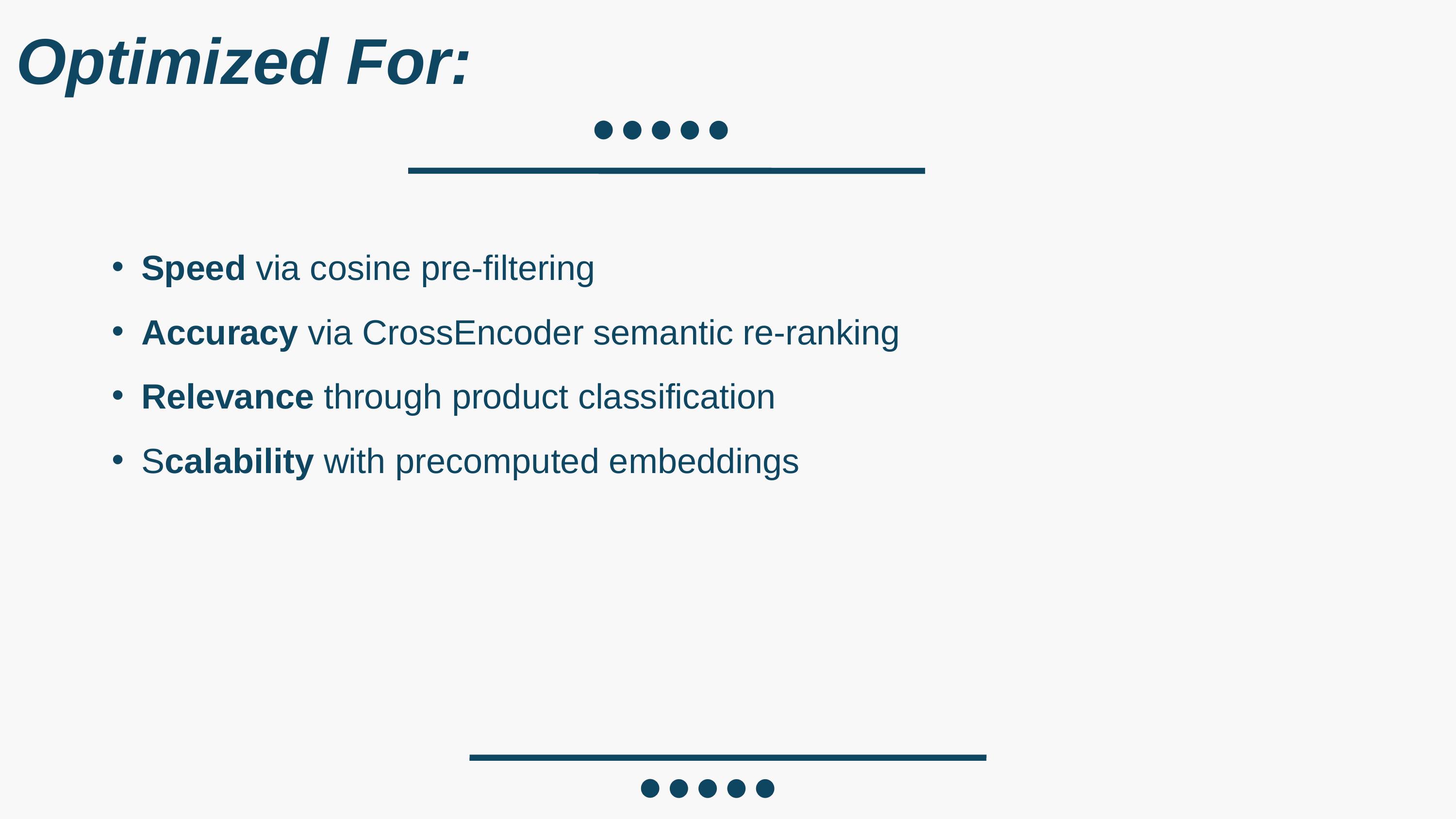

Optimized For:

Speed via cosine pre-filtering

Accuracy via CrossEncoder semantic re-ranking

Relevance through product classification

Scalability with precomputed embeddings